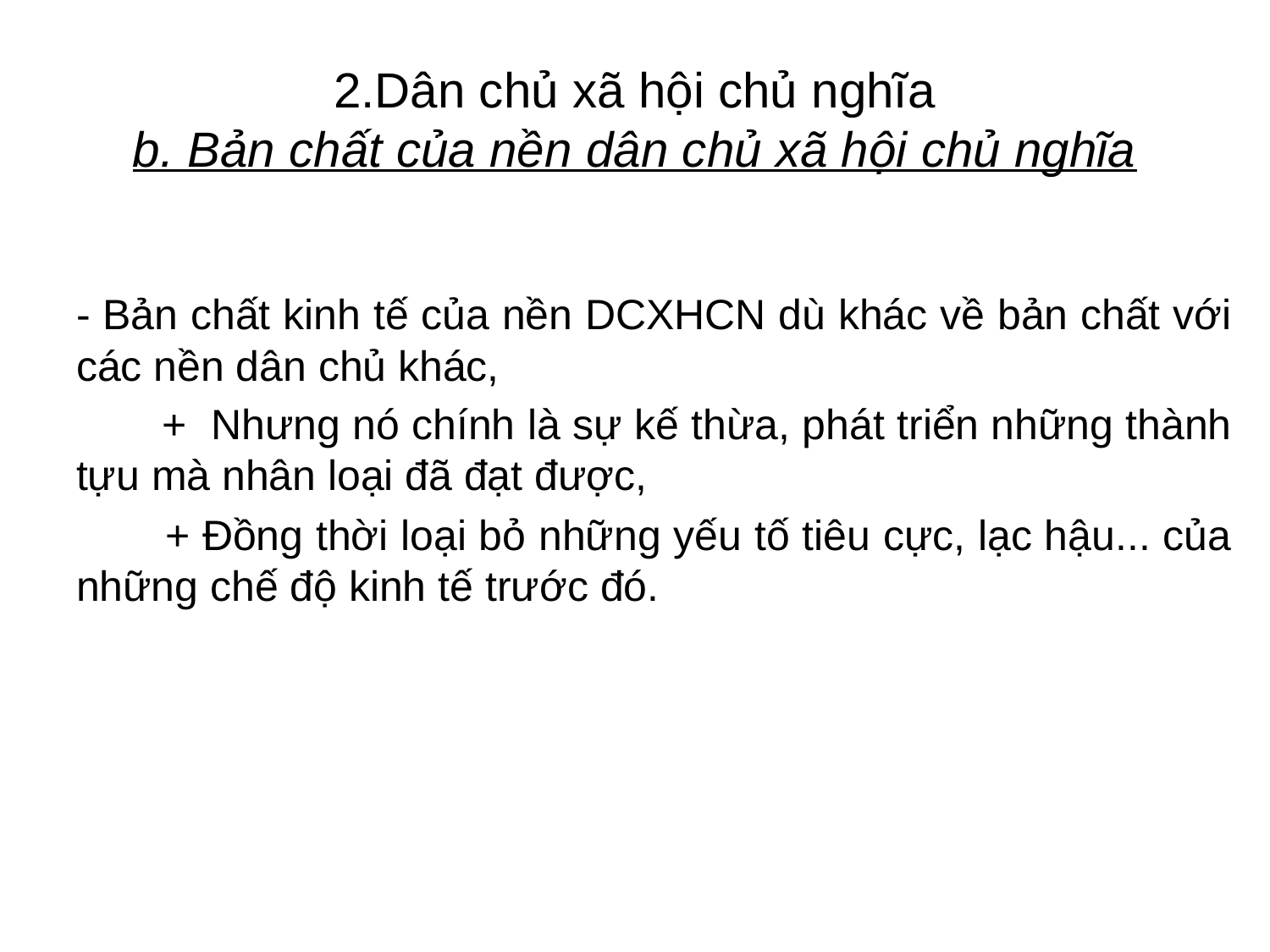

# 2.Dân chủ xã hội chủ nghĩa b. Bản chất của nền dân chủ xã hội chủ nghĩa

- Bản chất kinh tế của nền DCXHCN dù khác về bản chất với các nền dân chủ khác,
       +  Nhưng nó chính là sự kế thừa, phát triển những thành tựu mà nhân loại đã đạt được,
       + Đồng thời loại bỏ những yếu tố tiêu cực, lạc hậu... của những chế độ kinh tế trước đó.